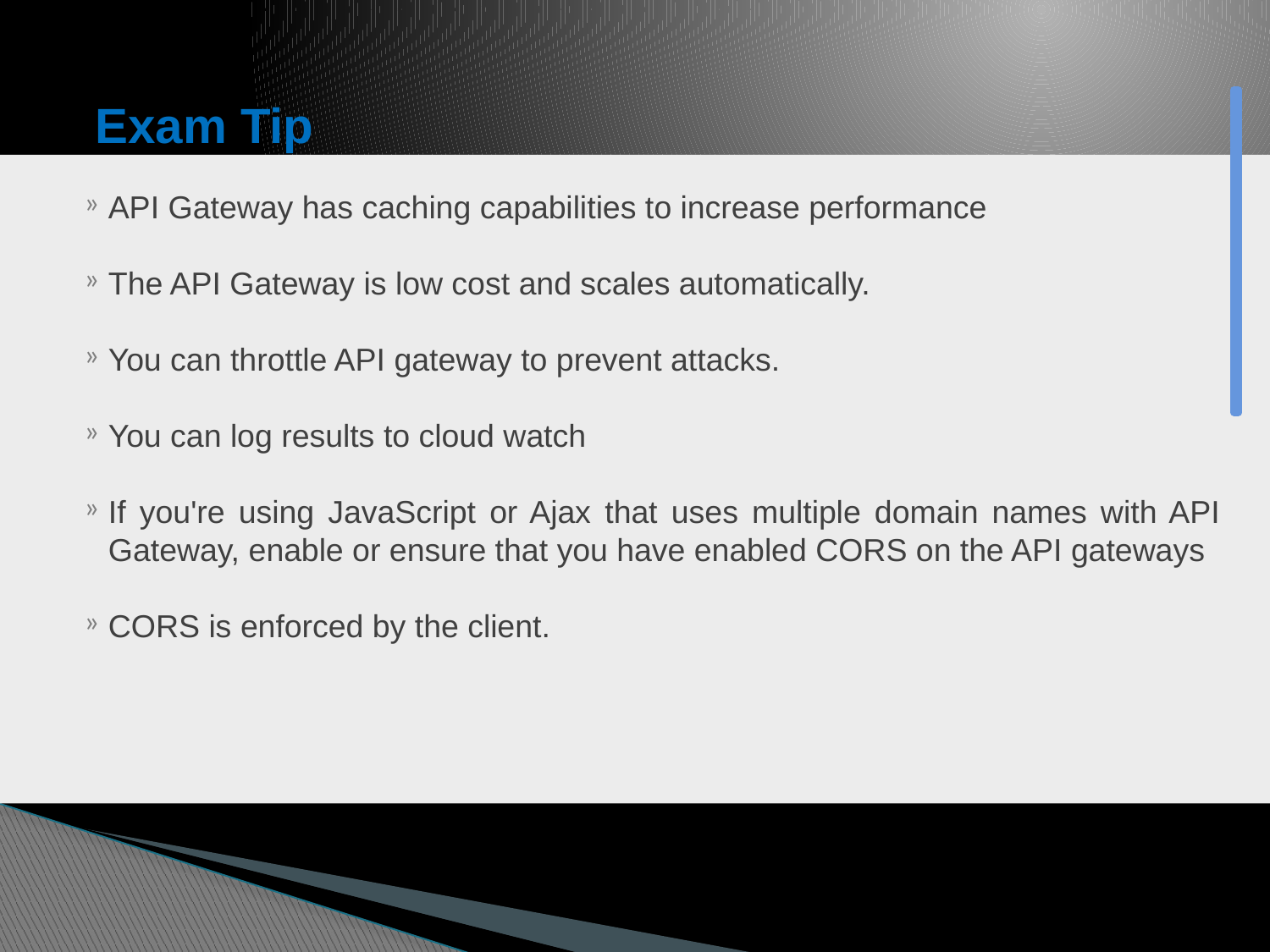

# Exam Tip

API Gateway has caching capabilities to increase performance

The API Gateway is low cost and scales automatically.

You can throttle API gateway to prevent attacks.

You can log results to cloud watch

If you're using JavaScript or Ajax that uses multiple domain names with API Gateway, enable or ensure that you have enabled CORS on the API gateways

CORS is enforced by the client.